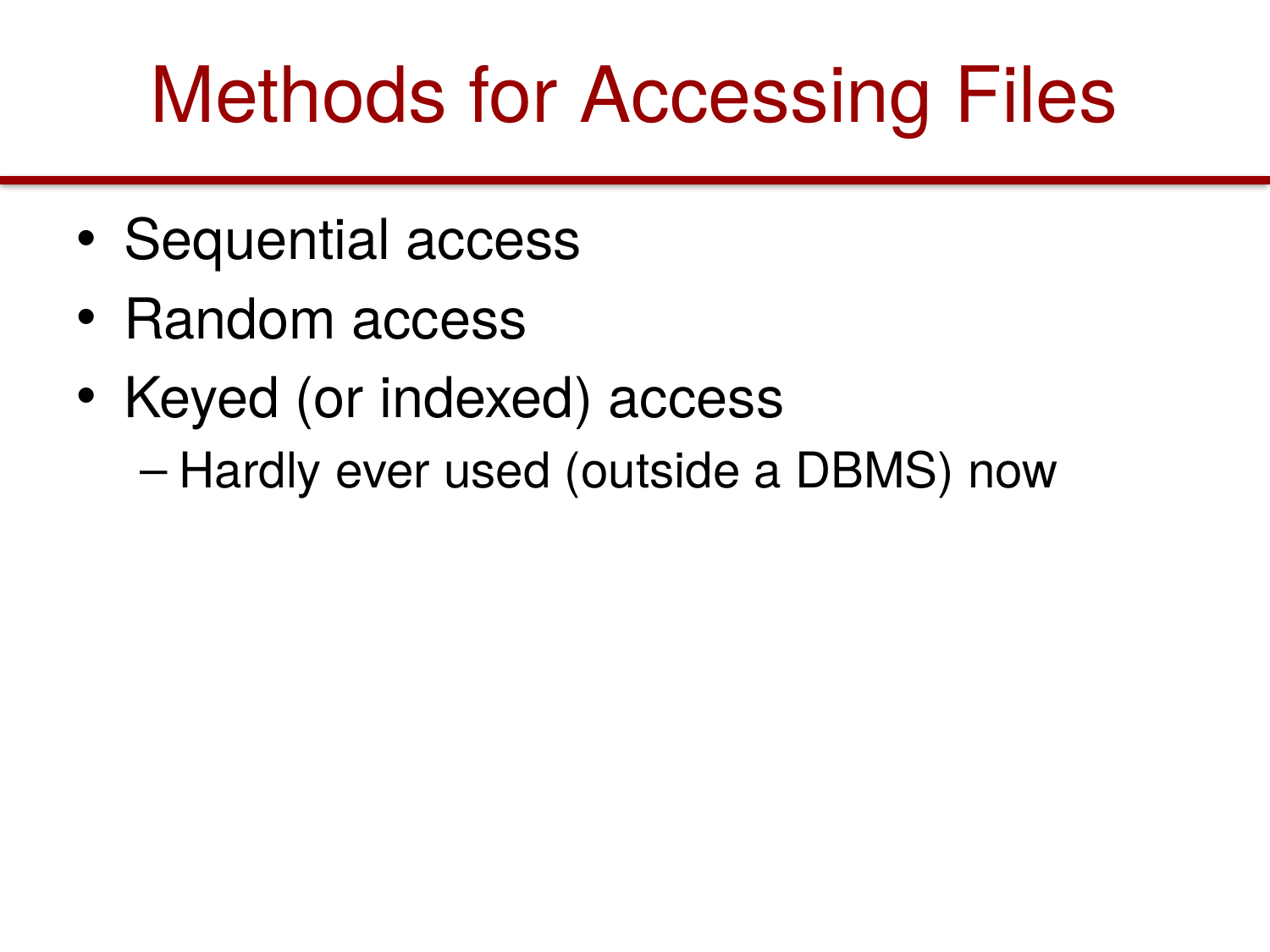

# Methods for Accessing Files
Sequential access
Random access
Keyed (or indexed) access
Hardly ever used (outside a DBMS) now